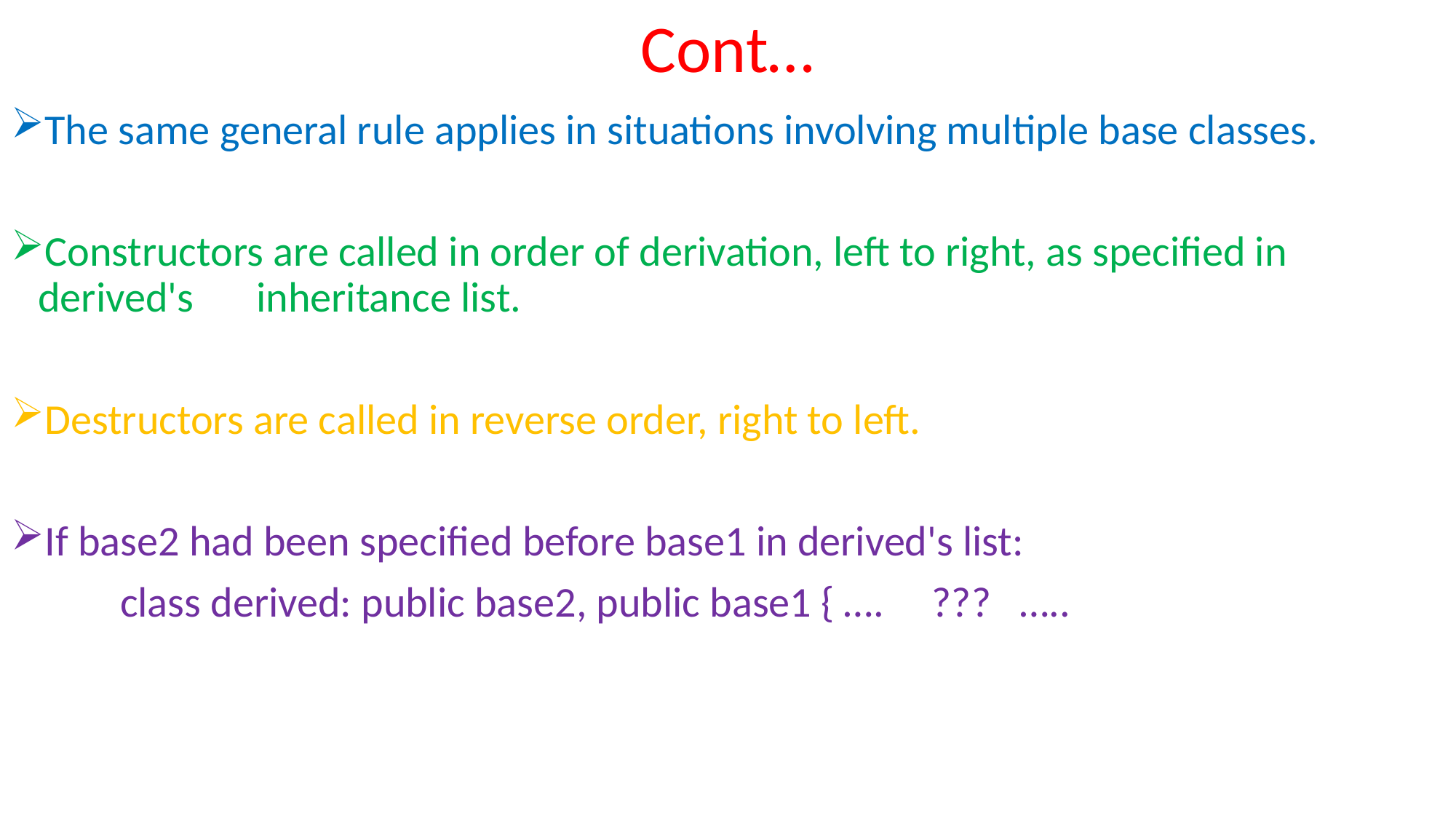

# Cont…
The same general rule applies in situations involving multiple base classes.

Constructors are called in order of derivation, left to right, as specified in derived's 	inheritance list.

Destructors are called in reverse order, right to left.

If base2 had been specified before base1 in derived's list:
	class derived: public base2, public base1 { ….     ???   …..